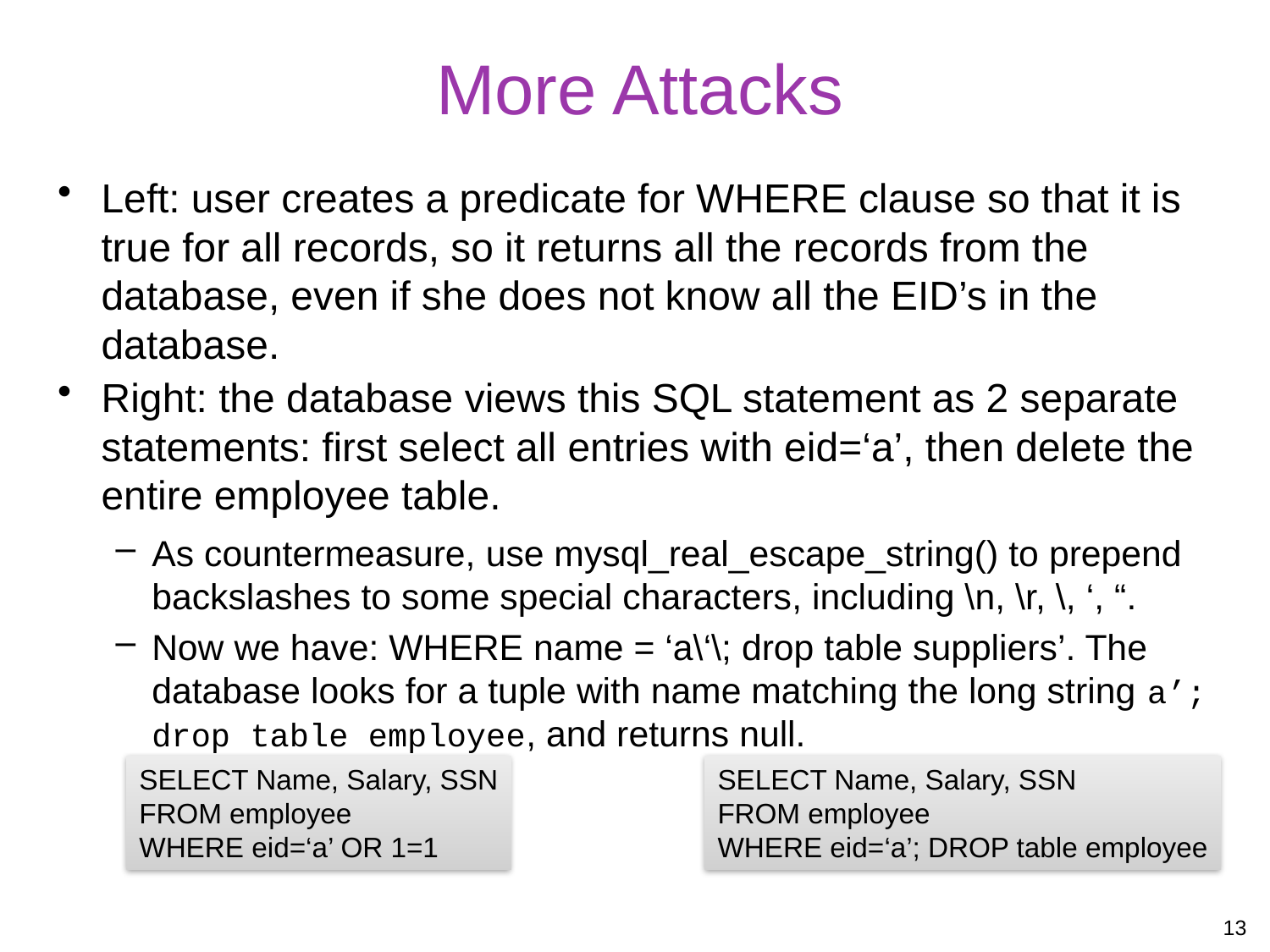

# More Attacks
Left: user creates a predicate for WHERE clause so that it is true for all records, so it returns all the records from the database, even if she does not know all the EID’s in the database.
Right: the database views this SQL statement as 2 separate statements: first select all entries with eid=‘a’, then delete the entire employee table.
As countermeasure, use mysql_real_escape_string() to prepend backslashes to some special characters, including \n, \r, \, ‘, “.
Now we have: WHERE name = ‘a\‘\; drop table suppliers’. The database looks for a tuple with name matching the long string a’; drop table employee, and returns null.

SELECT Name, Salary, SSN
FROM employee
WHERE eid=‘a’ OR 1=1
SELECT Name, Salary, SSN
FROM employee
WHERE eid=‘a’; DROP table employee
13